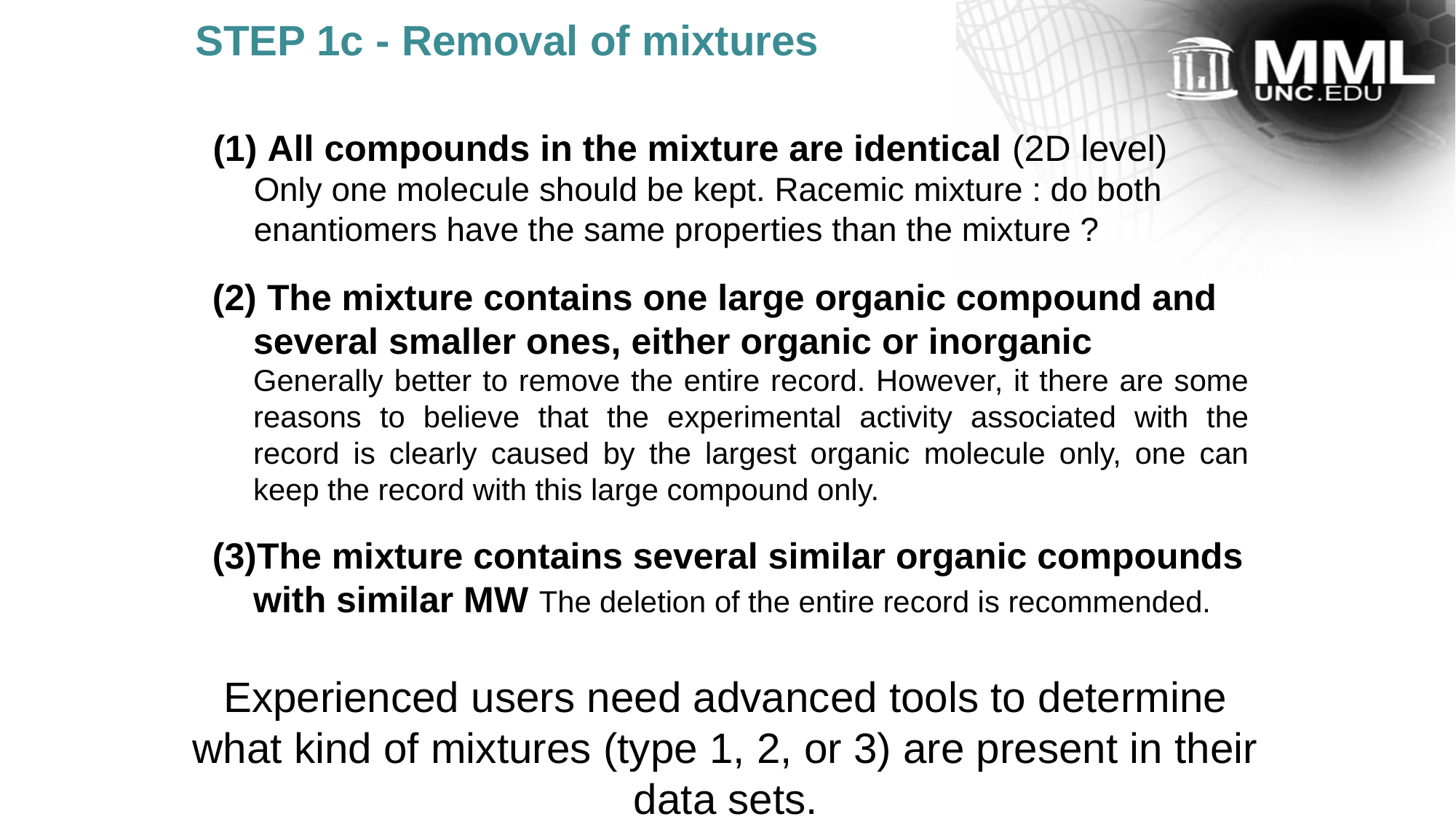

STEP 1c - Removal of mixtures
 All compounds in the mixture are identical (2D level)
	Only one molecule should be kept. Racemic mixture : do both enantiomers have the same properties than the mixture ?
 The mixture contains one large organic compound and several smaller ones, either organic or inorganic
	Generally better to remove the entire record. However, it there are some reasons to believe that the experimental activity associated with the record is clearly caused by the largest organic molecule only, one can keep the record with this large compound only.
The mixture contains several similar organic compounds with similar MW The deletion of the entire record is recommended.
Experienced users need advanced tools to determine what kind of mixtures (type 1, 2, or 3) are present in their data sets.